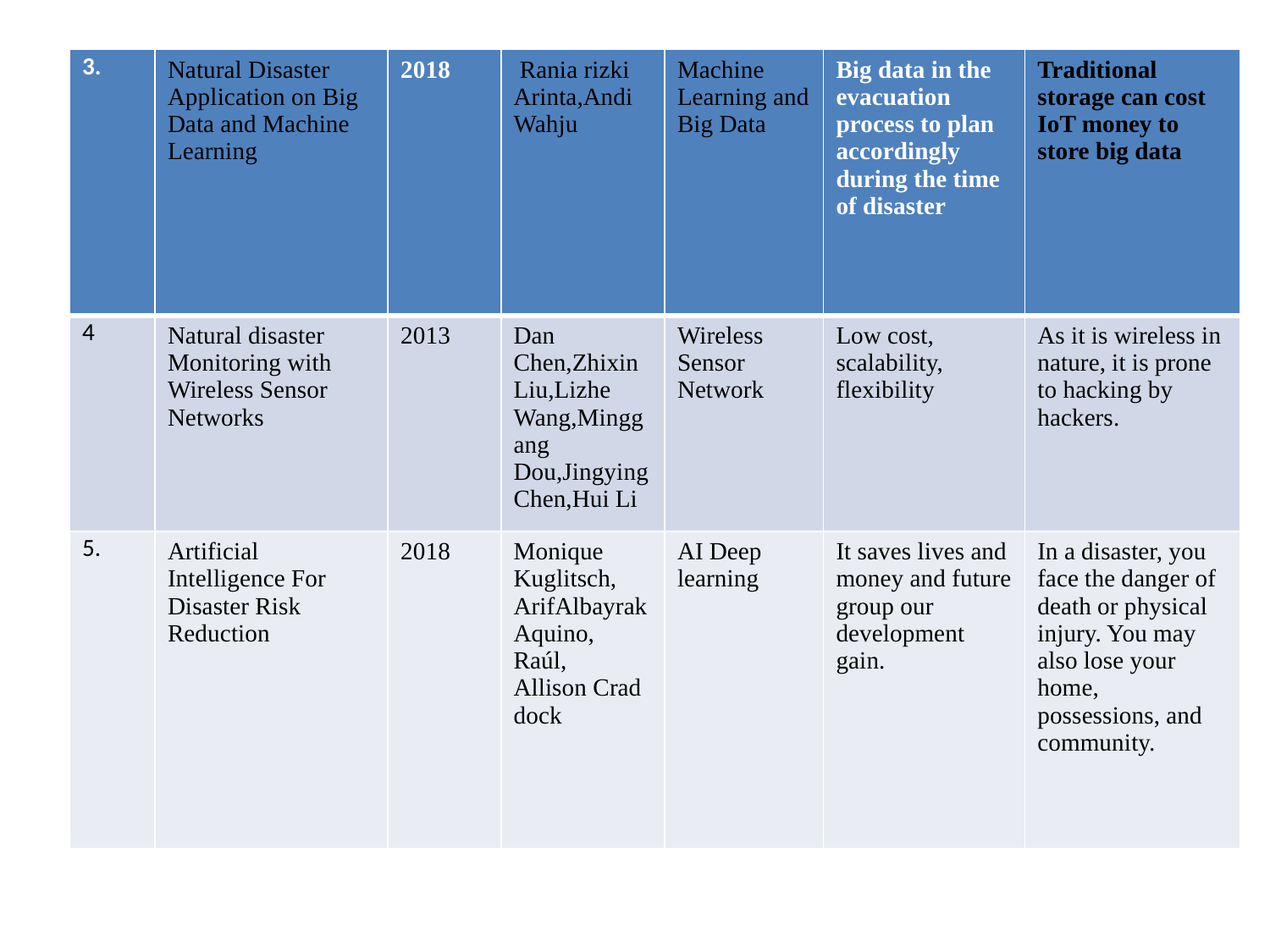

#
| 3. | Natural Disaster Application on Big Data and Machine Learning | 2018 | Rania rizki Arinta,Andi Wahju | Machine Learning and Big Data | Big data in the evacuation process to plan accordingly during the time of disaster | Traditional storage can cost IoT money to store big data |
| --- | --- | --- | --- | --- | --- | --- |
| 4 | Natural disaster Monitoring with Wireless Sensor Networks | 2013 | Dan Chen,Zhixin Liu,Lizhe Wang,Minggang Dou,Jingying Chen,Hui Li | Wireless Sensor Network | Low cost, scalability, flexibility | As it is wireless in nature, it is prone to hacking by hackers. |
| 5. | Artificial Intelligence For Disaster Risk Reduction | 2018 | Monique Kuglitsch, ArifAlbayrak Aquino, Raúl, Allison Craddock | AI Deep learning | It saves lives and money and future group our development gain. | In a disaster, you face the danger of death or physical injury. You may also lose your home, possessions, and community. |